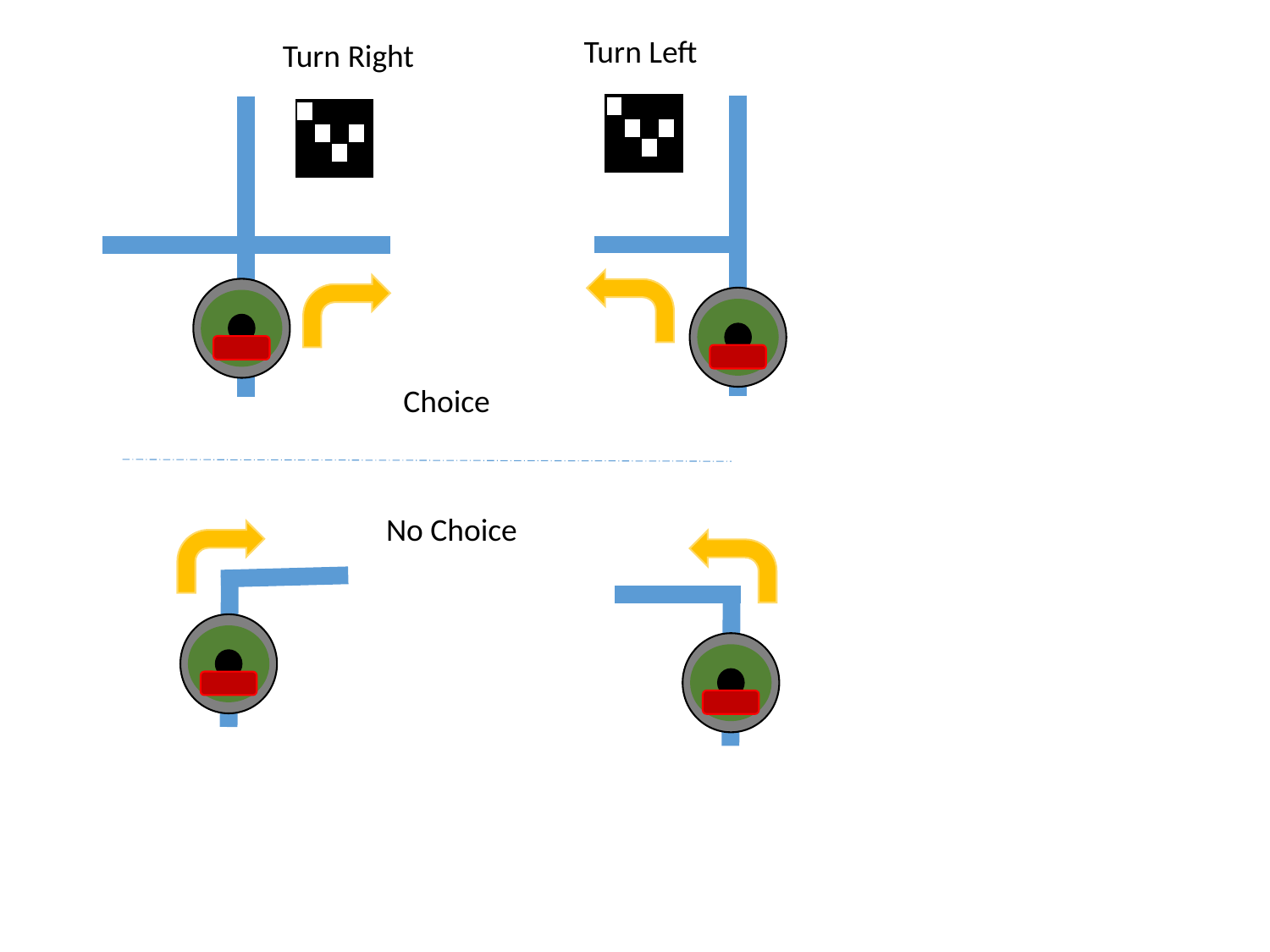

Turn Left
Turn Right

Choice
No Choice